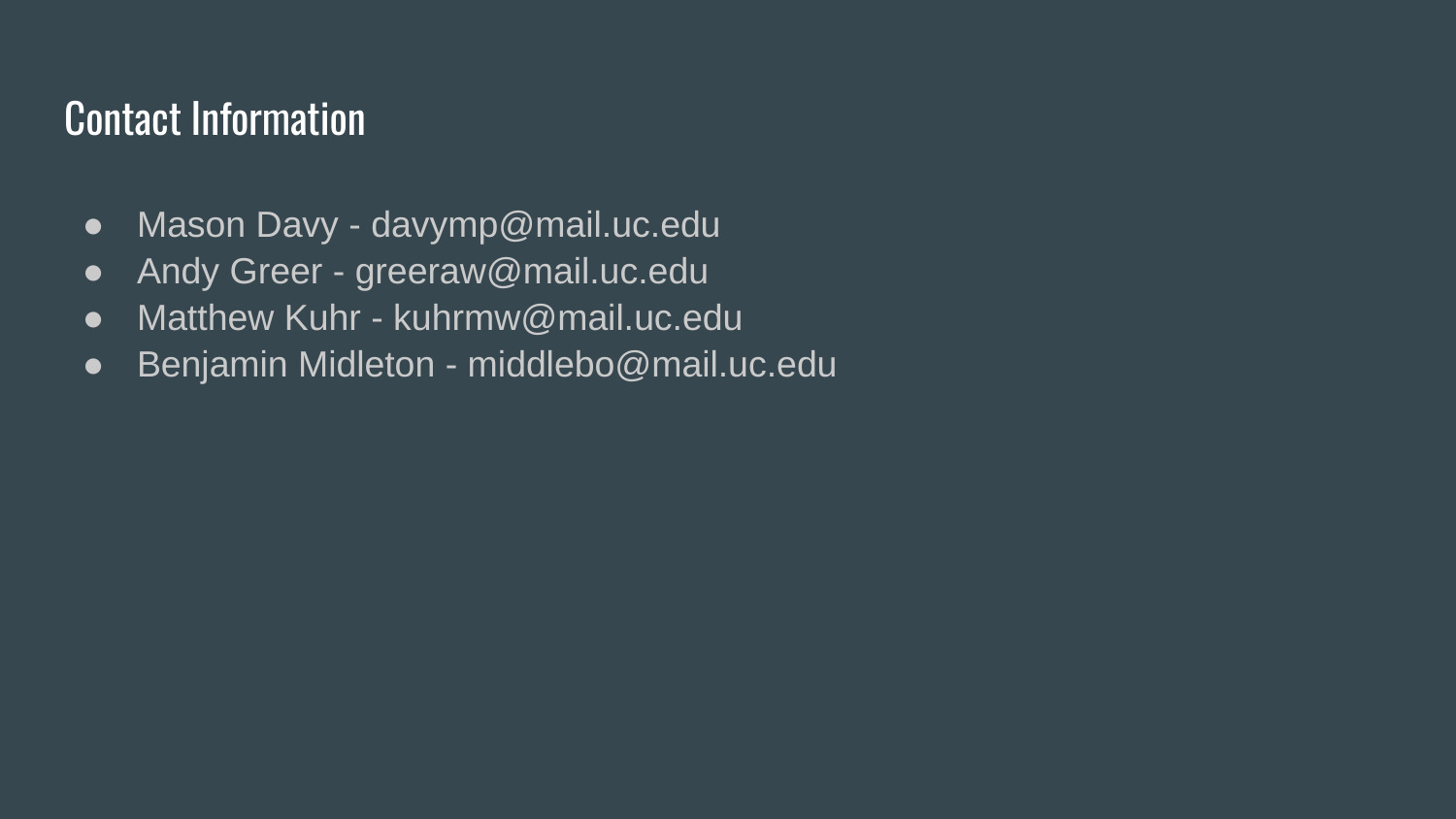

# Contact Information
Mason Davy - davymp@mail.uc.edu
Andy Greer - greeraw@mail.uc.edu
Matthew Kuhr - kuhrmw@mail.uc.edu
Benjamin Midleton - middlebo@mail.uc.edu